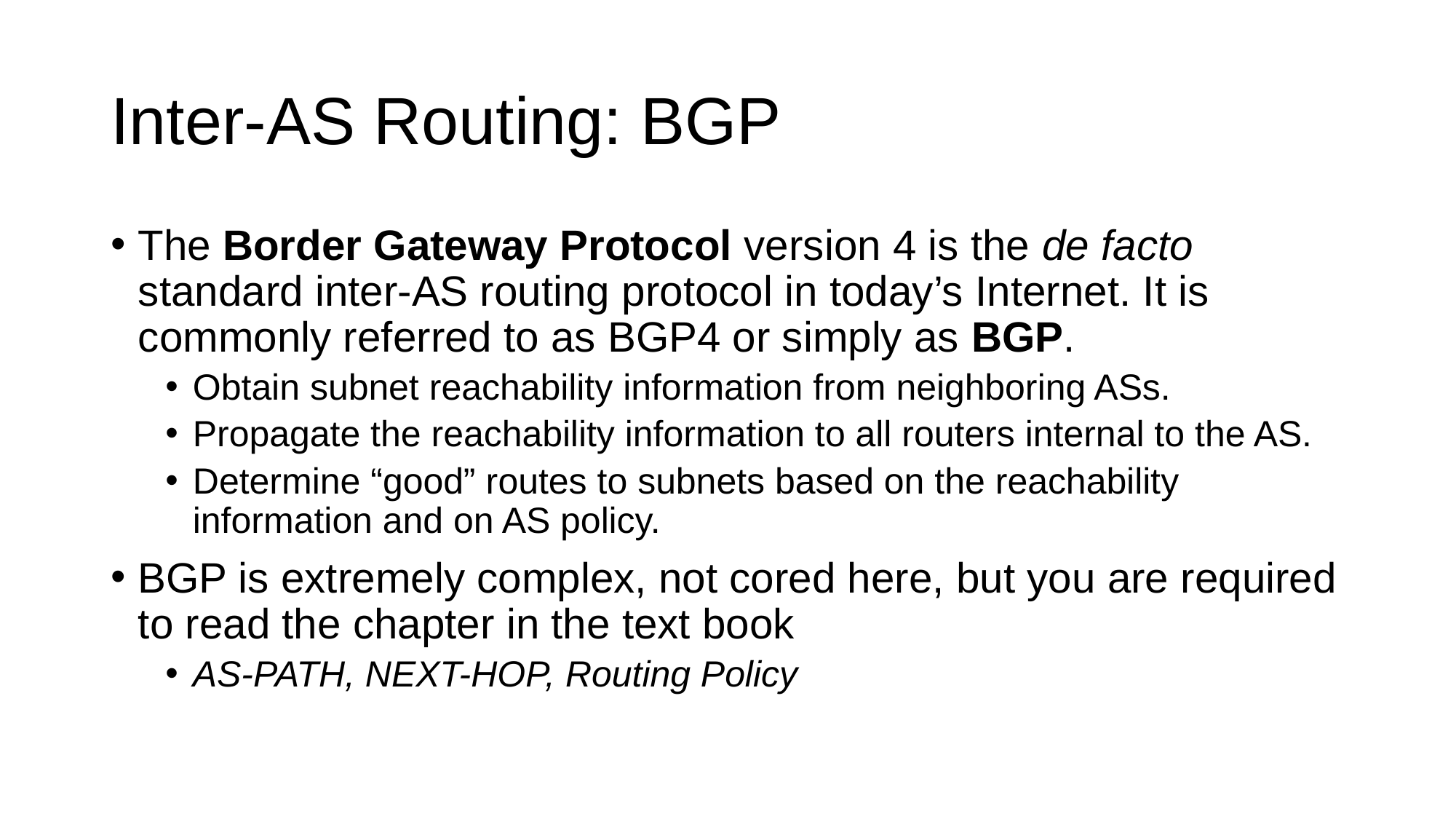

# Inter-AS Routing: BGP
The Border Gateway Protocol version 4 is the de facto standard inter-AS routing protocol in today’s Internet. It is commonly referred to as BGP4 or simply as BGP.
Obtain subnet reachability information from neighboring ASs.
Propagate the reachability information to all routers internal to the AS.
Determine “good” routes to subnets based on the reachability information and on AS policy.
BGP is extremely complex, not cored here, but you are required to read the chapter in the text book
AS-PATH, NEXT-HOP, Routing Policy